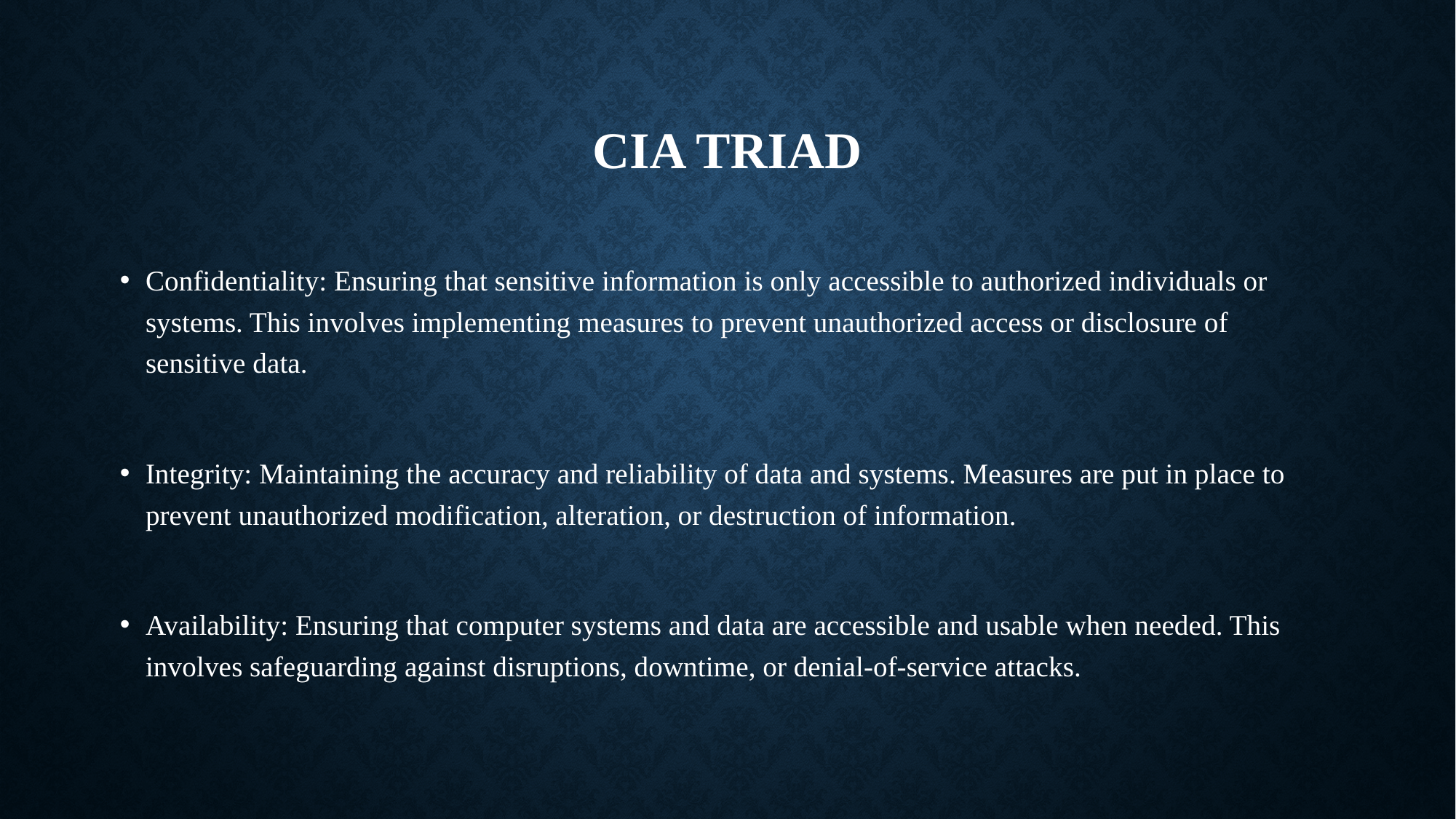

# CIA Triad
Confidentiality: Ensuring that sensitive information is only accessible to authorized individuals or systems. This involves implementing measures to prevent unauthorized access or disclosure of sensitive data.

Integrity: Maintaining the accuracy and reliability of data and systems. Measures are put in place to prevent unauthorized modification, alteration, or destruction of information.

Availability: Ensuring that computer systems and data are accessible and usable when needed. This involves safeguarding against disruptions, downtime, or denial-of-service attacks.